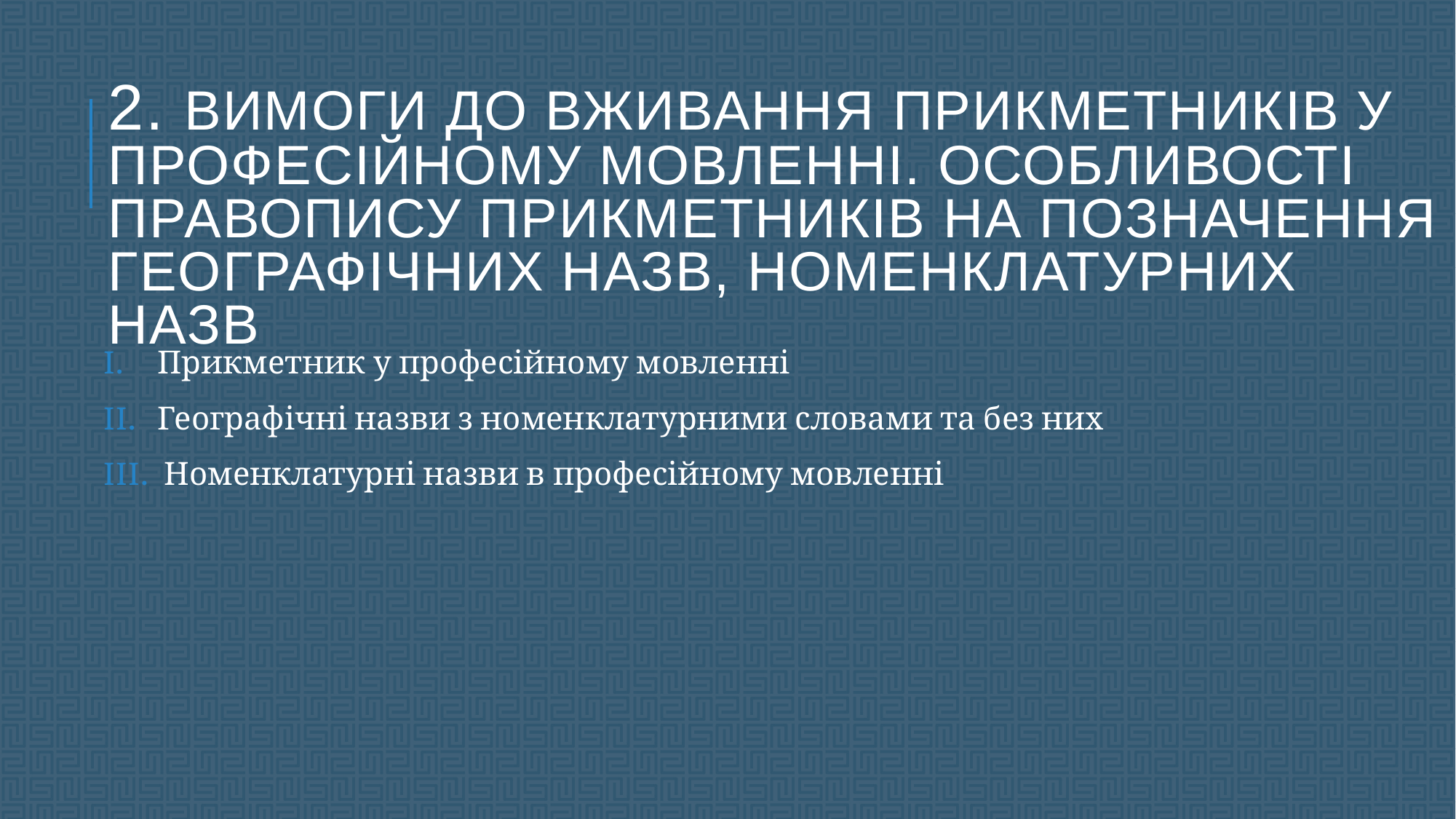

# 2. Вимоги до вживання прикметників у професійному мовленні. Особливості правопису прикметників на позначення географічних назв, номенклатурних назв
Прикметник у професійному мовленні
Географічні назви з номенклатурними словами та без них
Номенклатурні назви в професійному мовленні